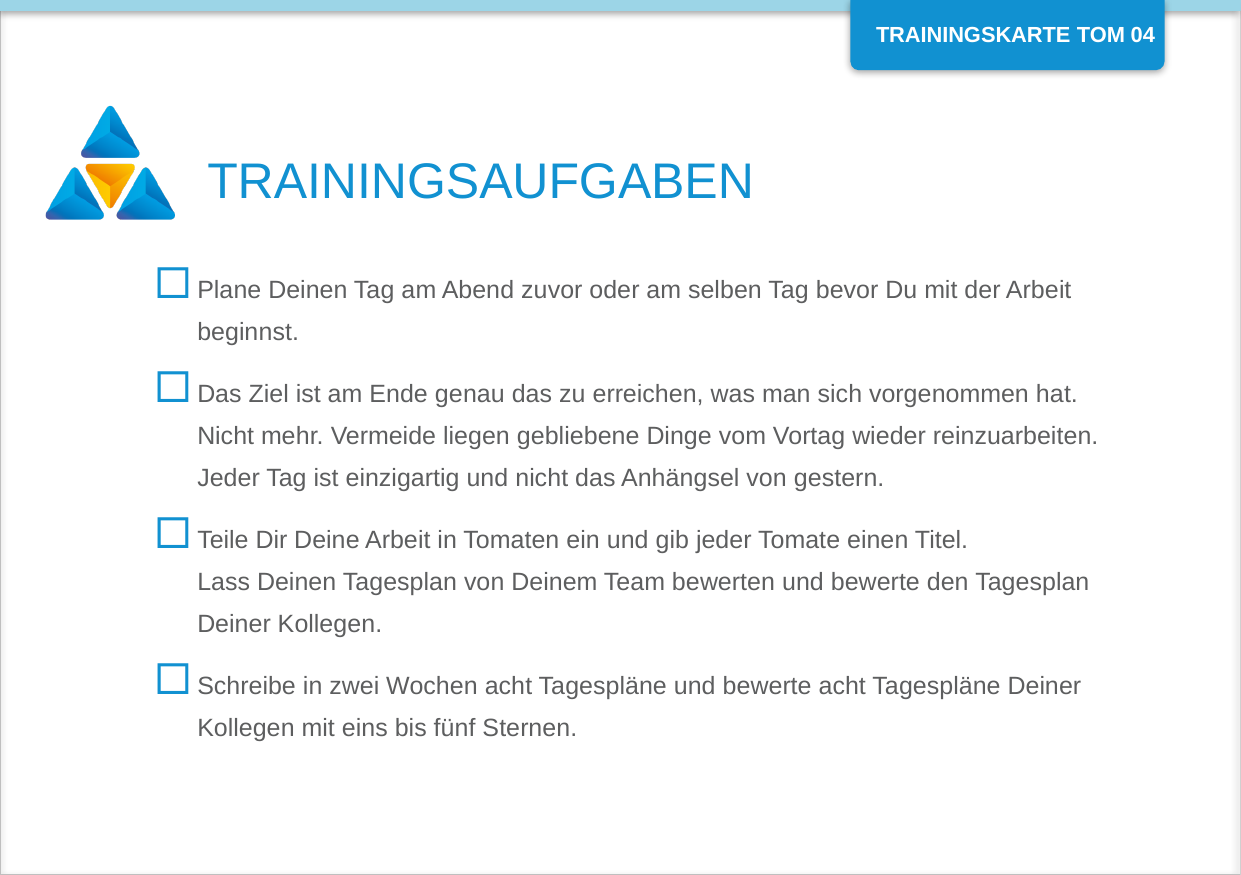

Plane Deinen Tag am Abend zuvor oder am selben Tag bevor Du mit der Arbeit beginnst.
Das Ziel ist am Ende genau das zu erreichen, was man sich vorgenommen hat. Nicht mehr. Vermeide liegen gebliebene Dinge vom Vortag wieder reinzuarbeiten. Jeder Tag ist einzigartig und nicht das Anhängsel von gestern.
Teile Dir Deine Arbeit in Tomaten ein und gib jeder Tomate einen Titel.
Lass Deinen Tagesplan von Deinem Team bewerten und bewerte den Tagesplan Deiner Kollegen.
Schreibe in zwei Wochen acht Tagespläne und bewerte acht Tagespläne Deiner Kollegen mit eins bis fünf Sternen.